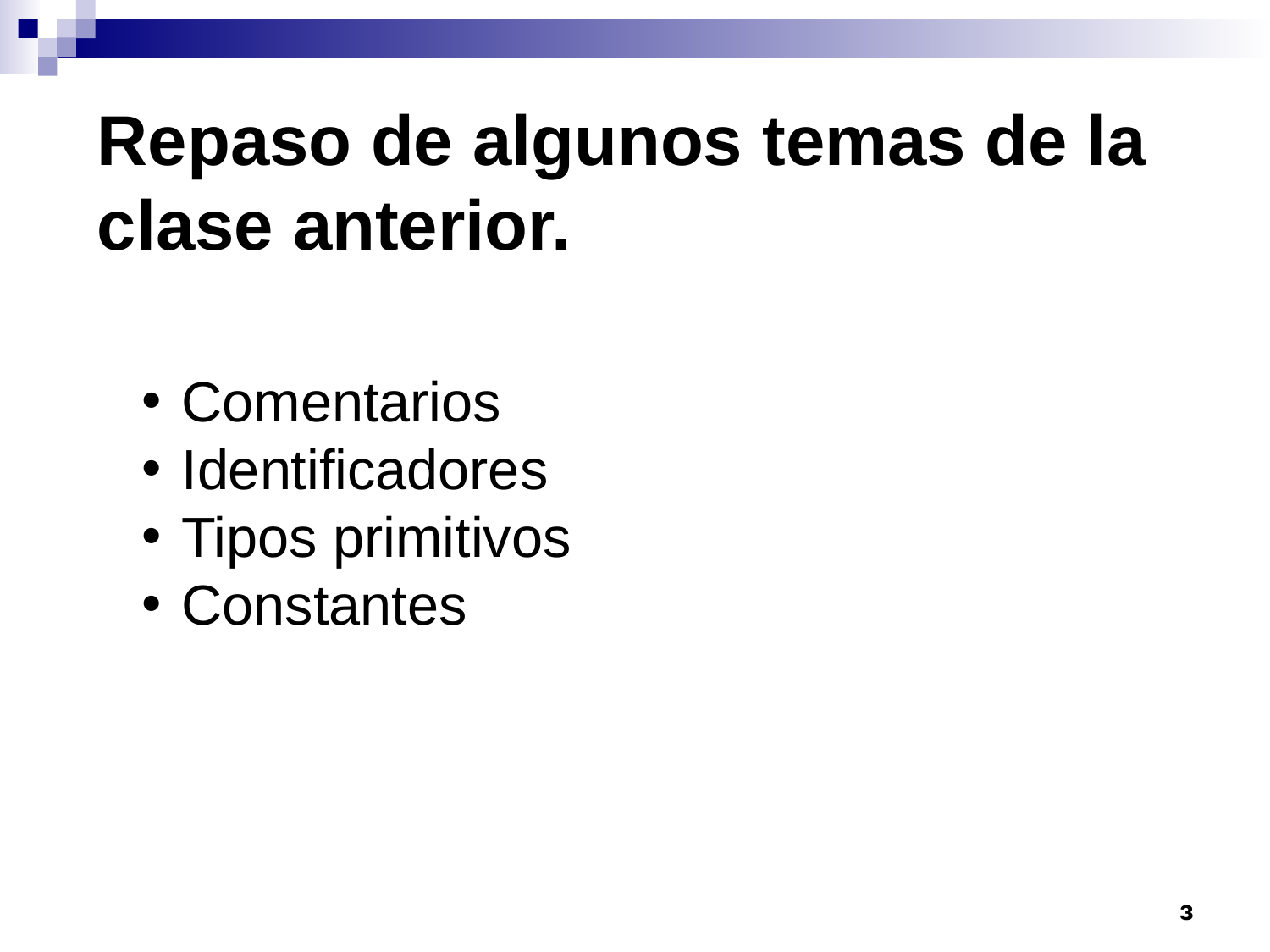

Repaso de algunos temas de la clase anterior.
Comentarios
Identificadores
Tipos primitivos
Constantes
3